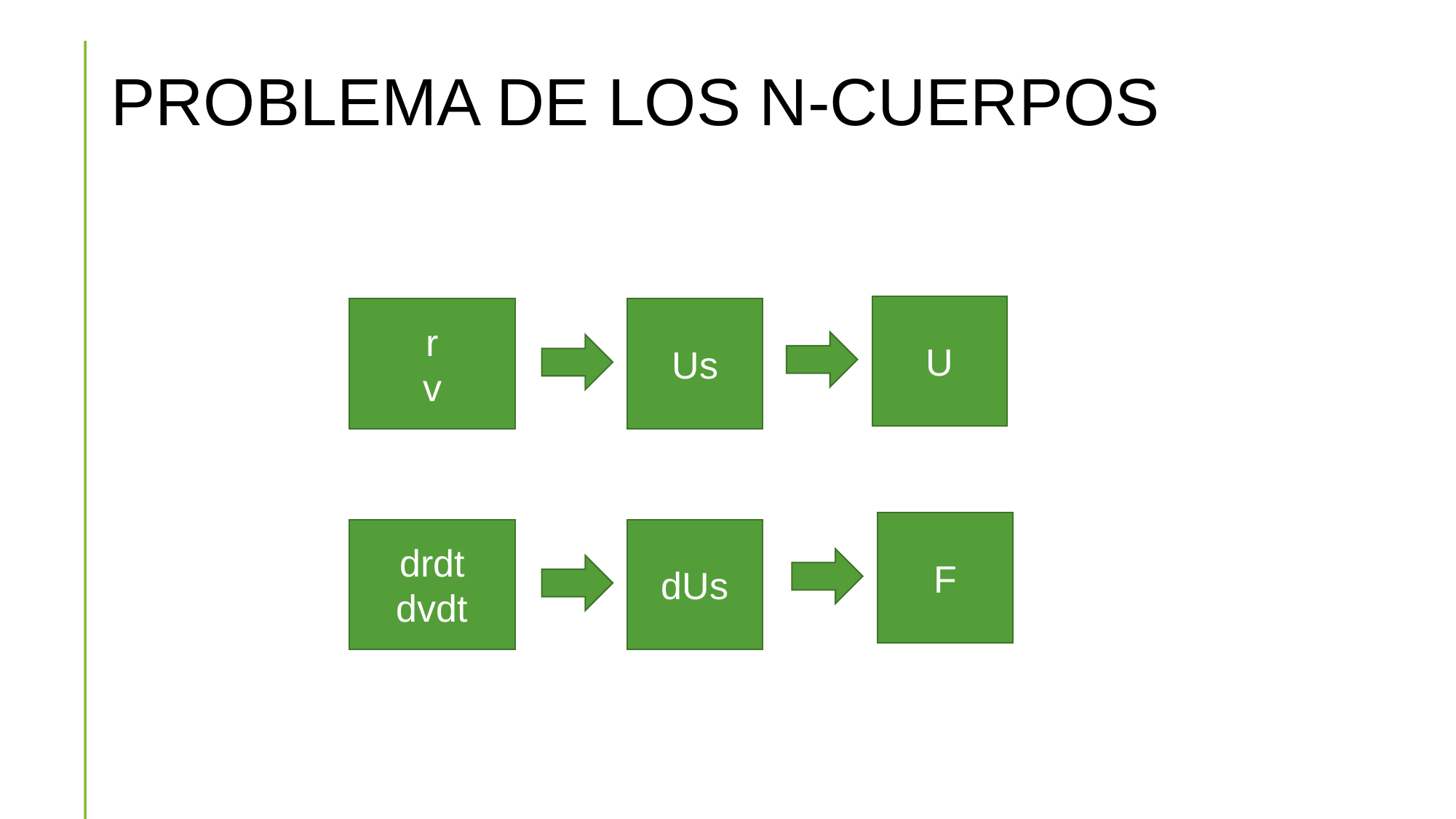

# PROBLEMA DE LOS N-CUERPOS
U
r
v
Us

F
drdt
dvdt
dUs